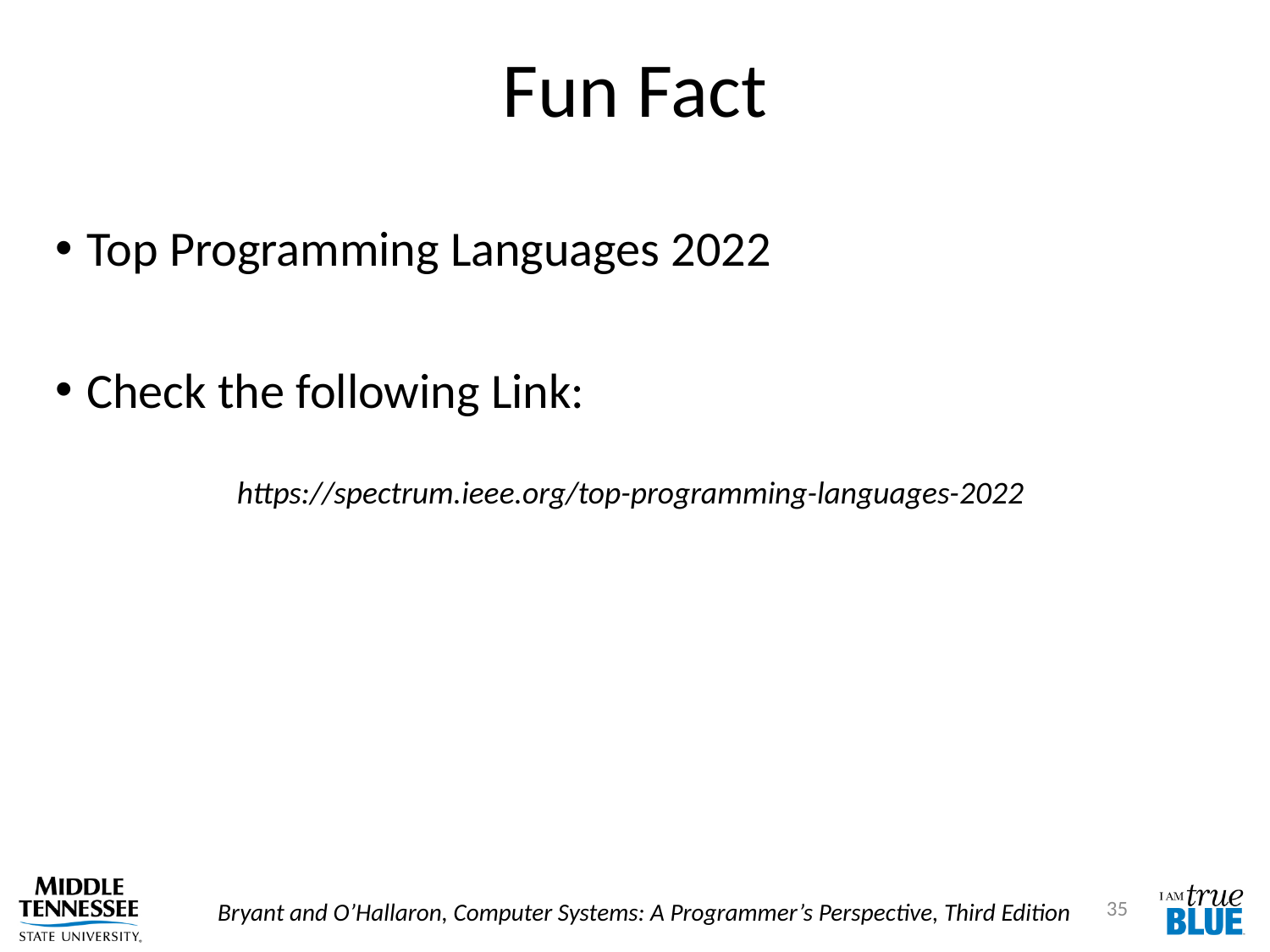

# Fun Fact
Top Programming Languages 2022

Check the following Link:

https://spectrum.ieee.org/top-programming-languages-2022
35